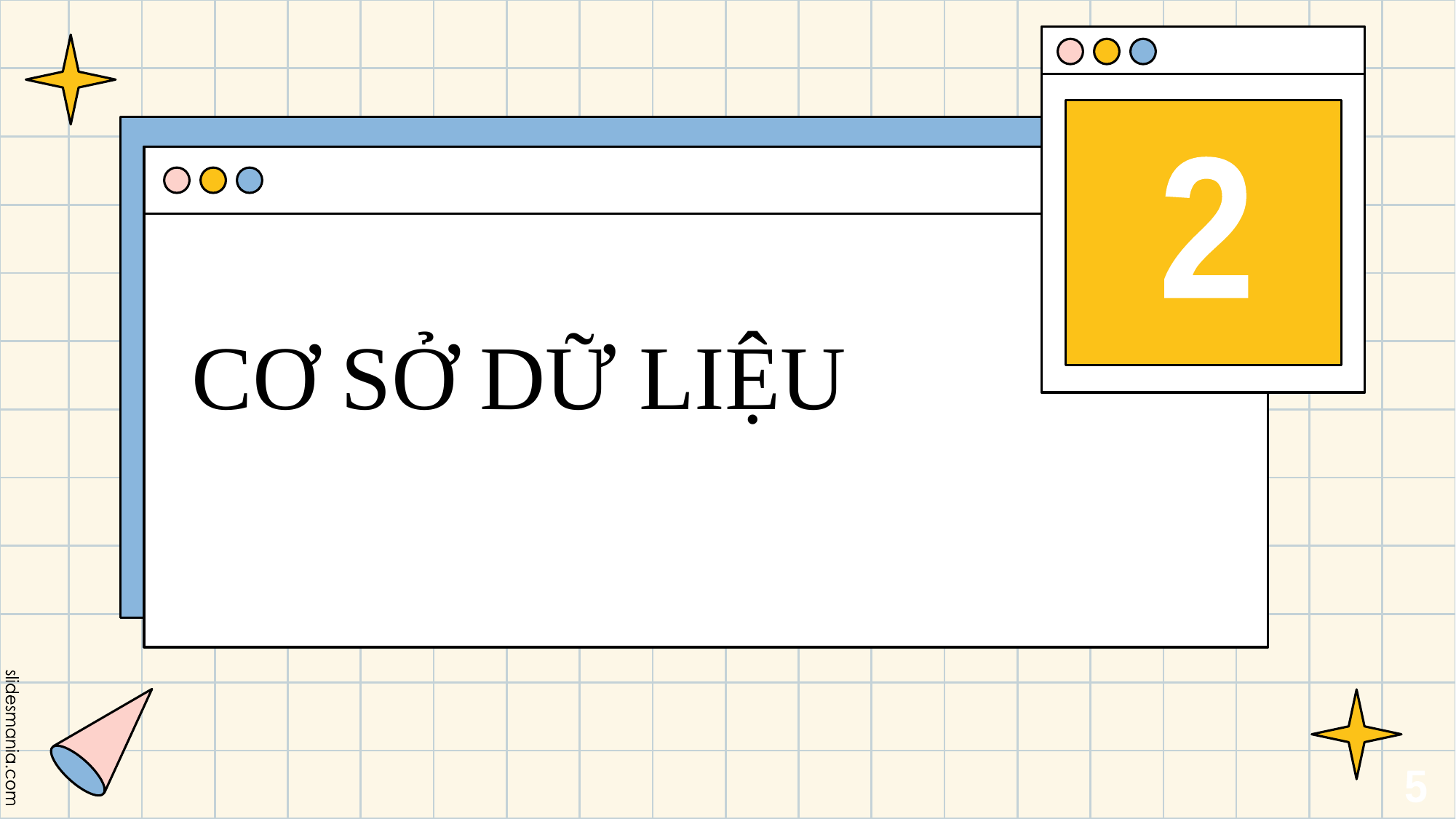

2
# CƠ SỞ DỮ LIỆU
5